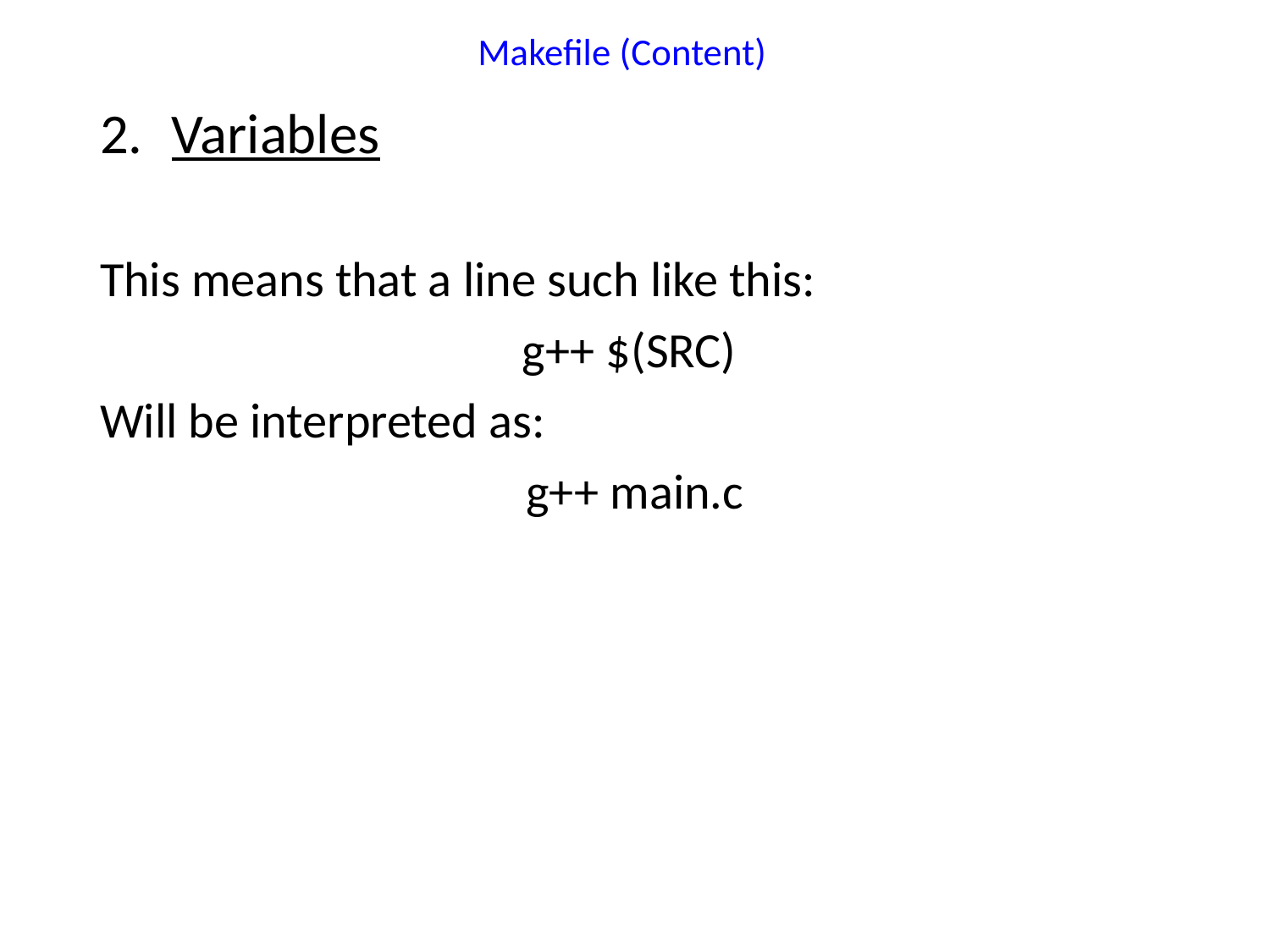

# Makefile (Content)
Variables

This means that a line such like this:
g++ $(SRC)
Will be interpreted as:
g++ main.c